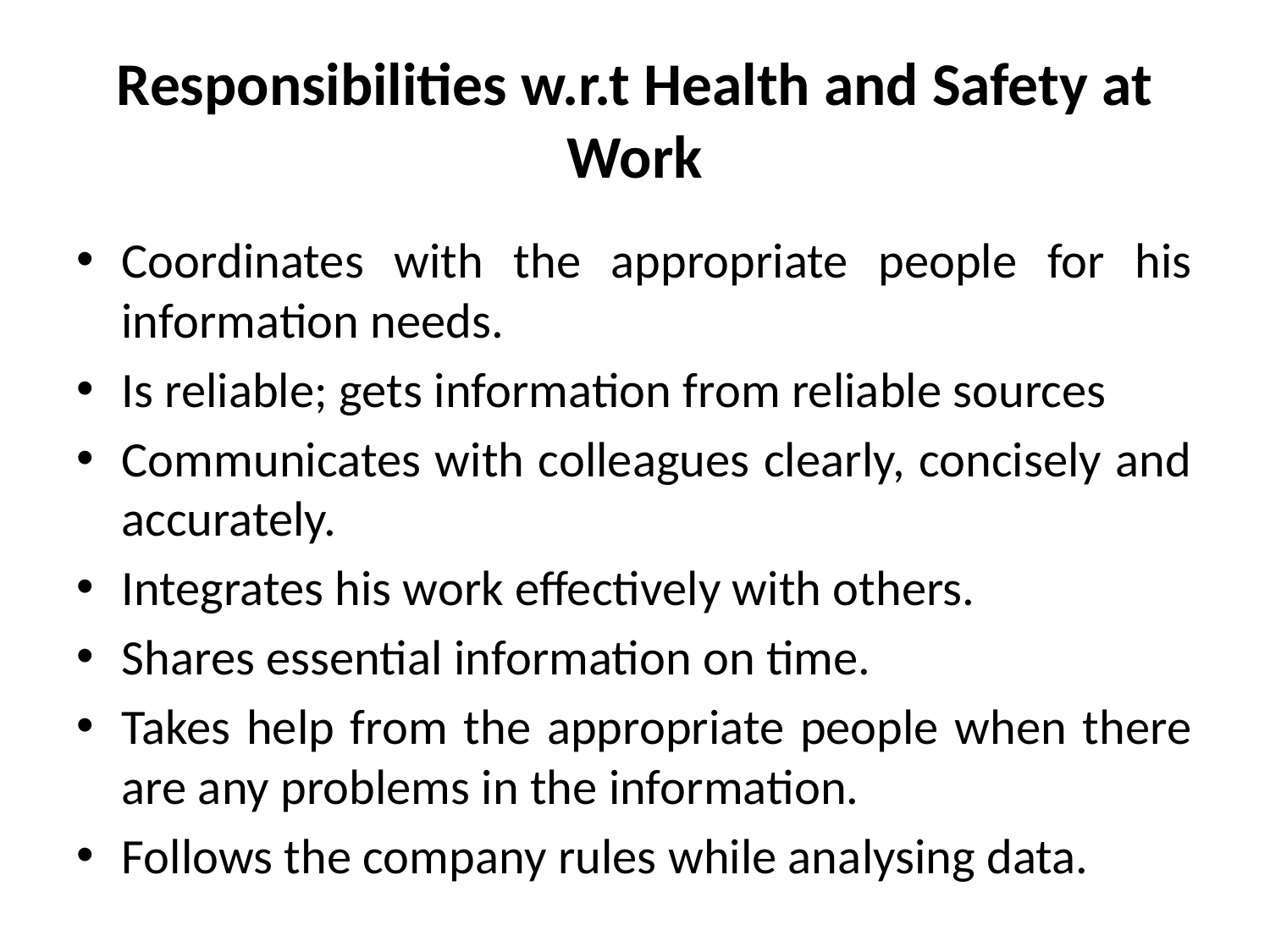

# Responsibilities w.r.t Health and Safety at Work
Coordinates with the appropriate people for his information needs.
Is reliable; gets information from reliable sources
Communicates with colleagues clearly, concisely and accurately.
Integrates his work effectively with others.
Shares essential information on time.
Takes help from the appropriate people when there are any problems in the information.
Follows the company rules while analysing data.